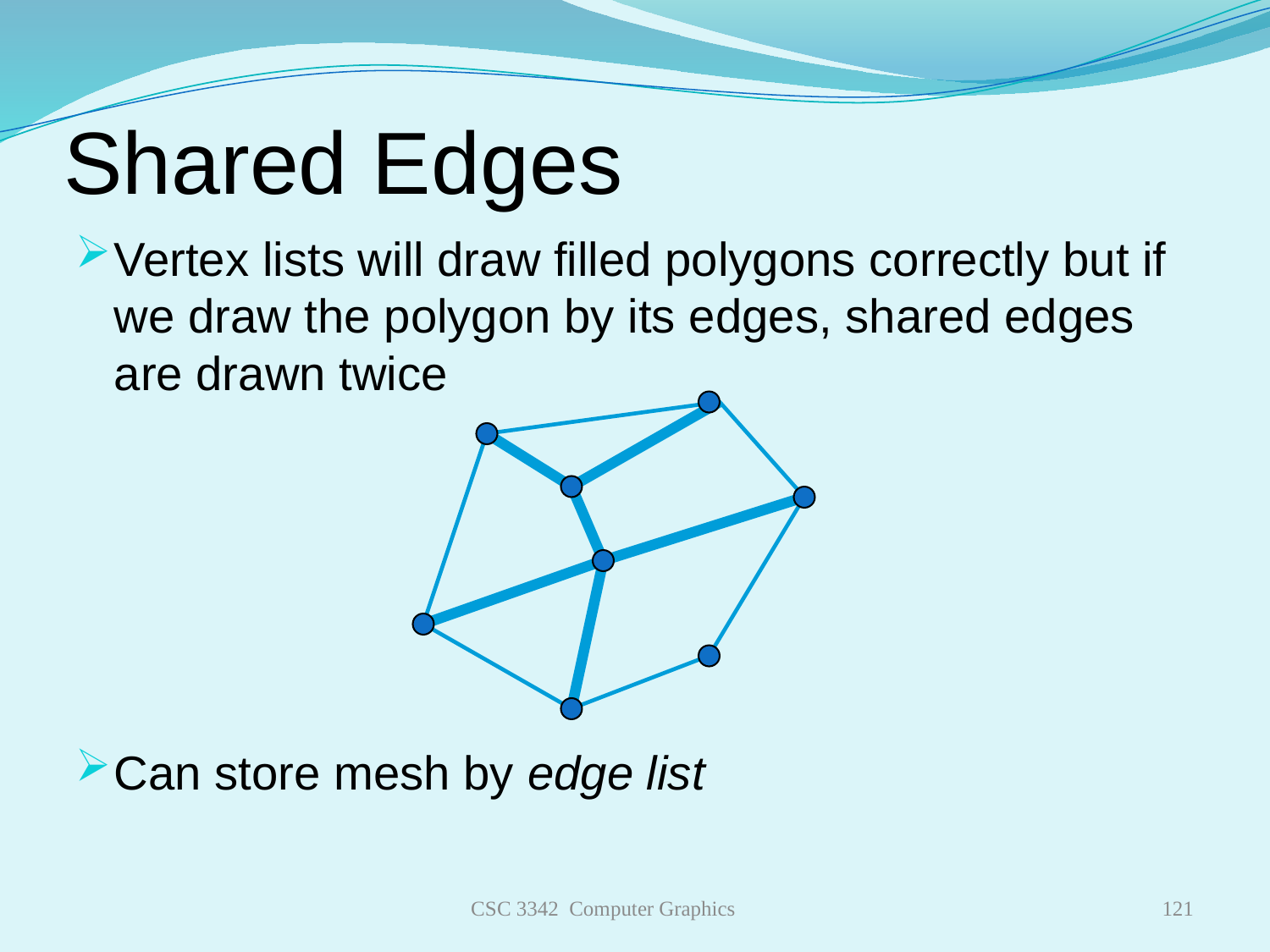

# Shared Edges
Vertex lists will draw filled polygons correctly but if we draw the polygon by its edges, shared edges are drawn twice

Can store mesh by edge list

CSC 3342  Computer Graphics
121